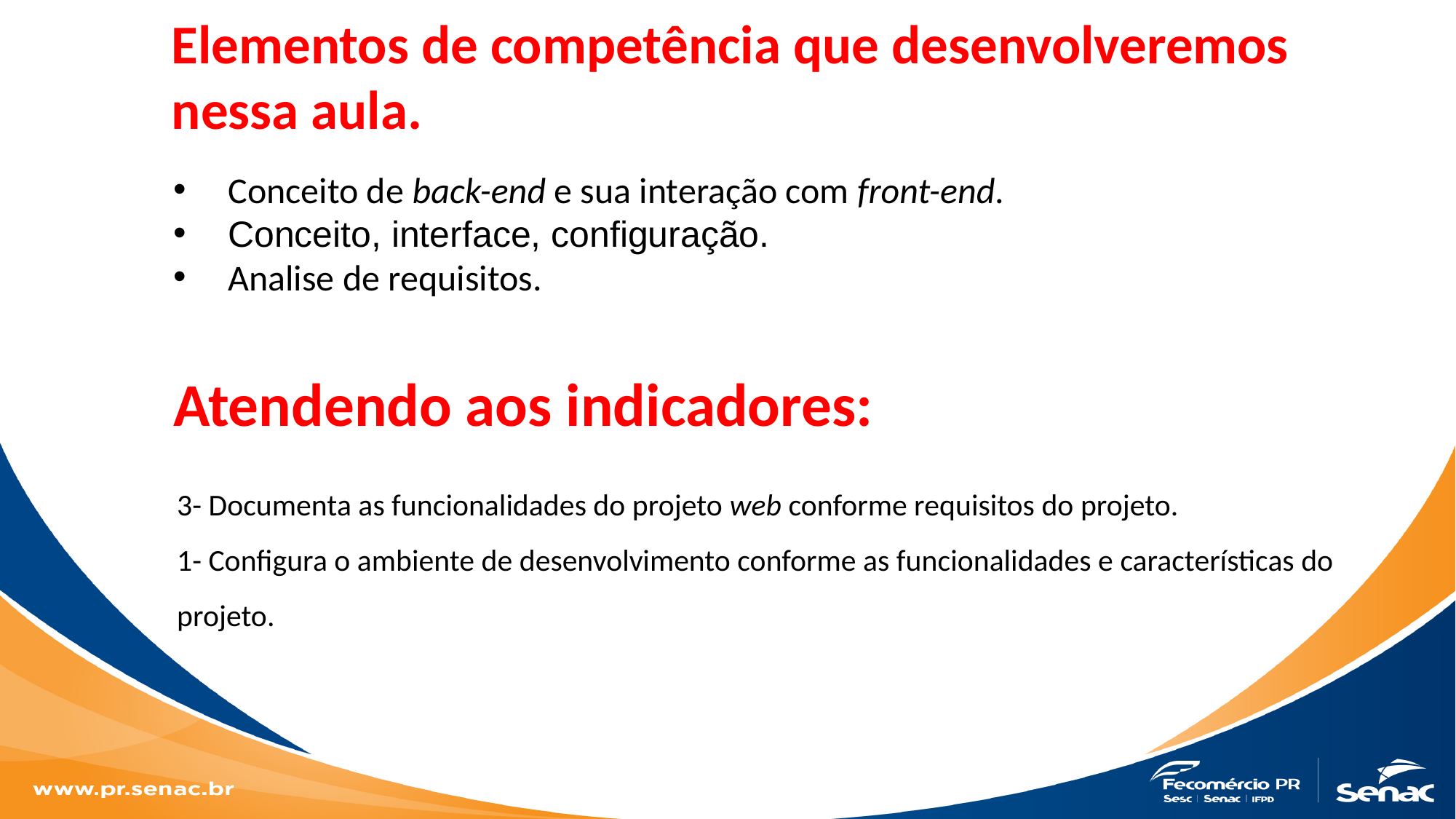

Elementos de competência que desenvolveremos nessa aula.
Conceito de back-end e sua interação com front-end.
Conceito, interface, configuração.
Analise de requisitos.
Atendendo aos indicadores:
3- Documenta as funcionalidades do projeto web conforme requisitos do projeto.
1- Configura o ambiente de desenvolvimento conforme as funcionalidades e características do projeto.